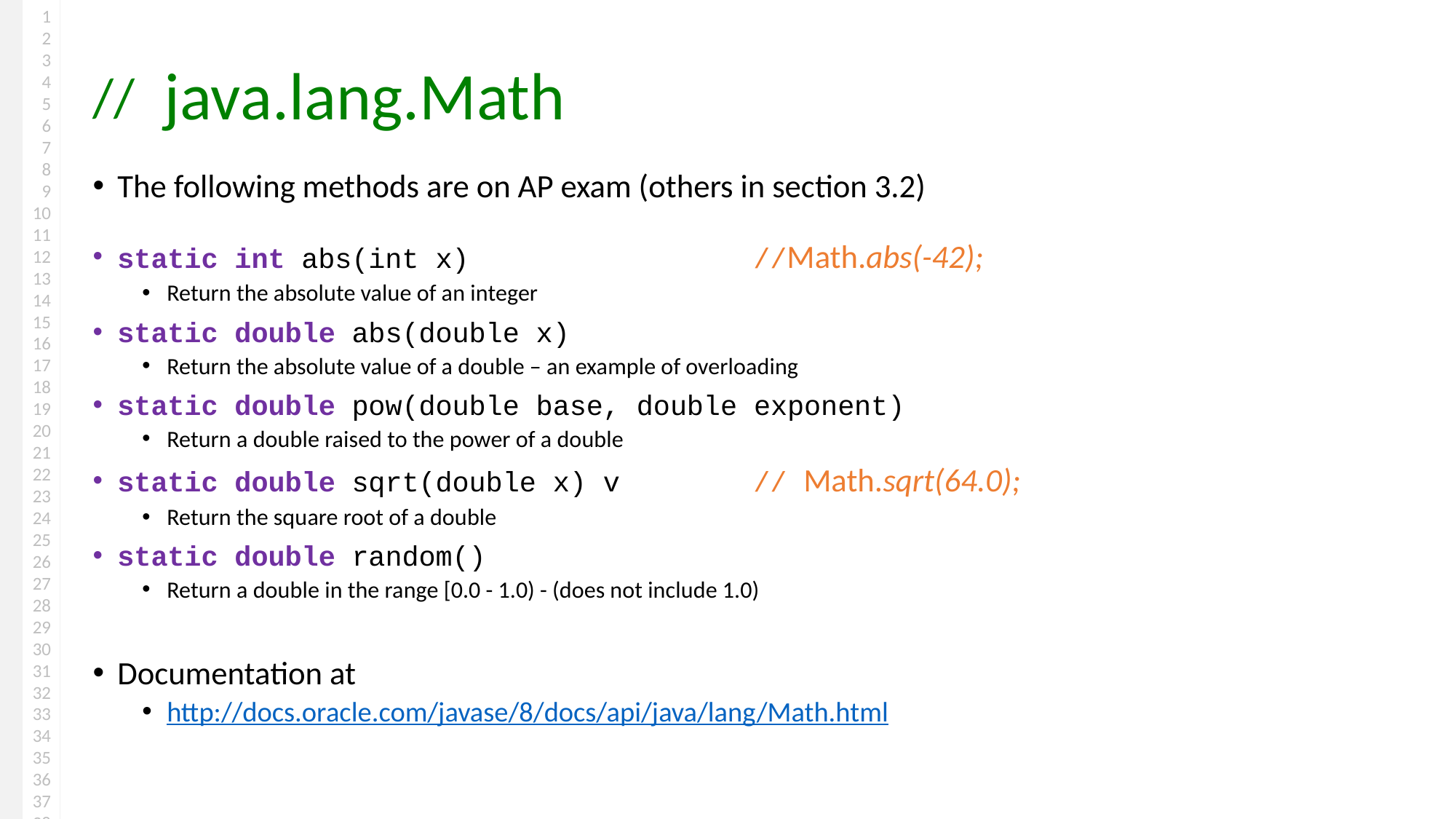

# java.lang.Math
The following methods are on AP exam (others in section 3.2)

static int abs(int x)                 //Math.abs(-42);
Return the absolute value of an integer
static double abs(double x)
Return the absolute value of a double – an example of overloading
static double pow(double base, double exponent)
Return a double raised to the power of a double
static double sqrt(double x) v        // Math.sqrt(64.0);
Return the square root of a double
static double random()
Return a double in the range [0.0 - 1.0) - (does not include 1.0)

Documentation at
http://docs.oracle.com/javase/8/docs/api/java/lang/Math.html